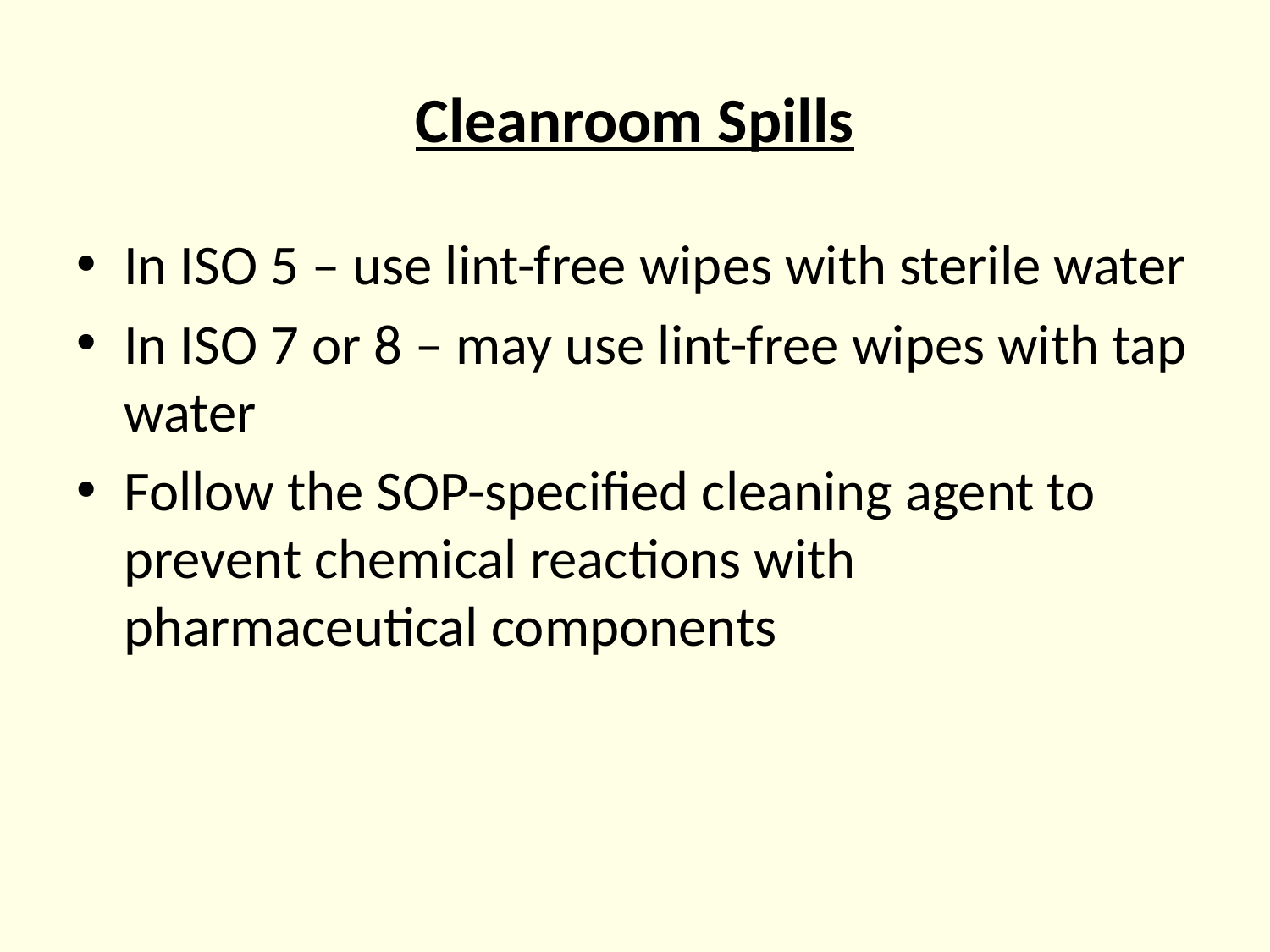

# Cleanroom Spills
In ISO 5 – use lint-free wipes with sterile water
In ISO 7 or 8 – may use lint-free wipes with tap water
Follow the SOP-specified cleaning agent to prevent chemical reactions with pharmaceutical components